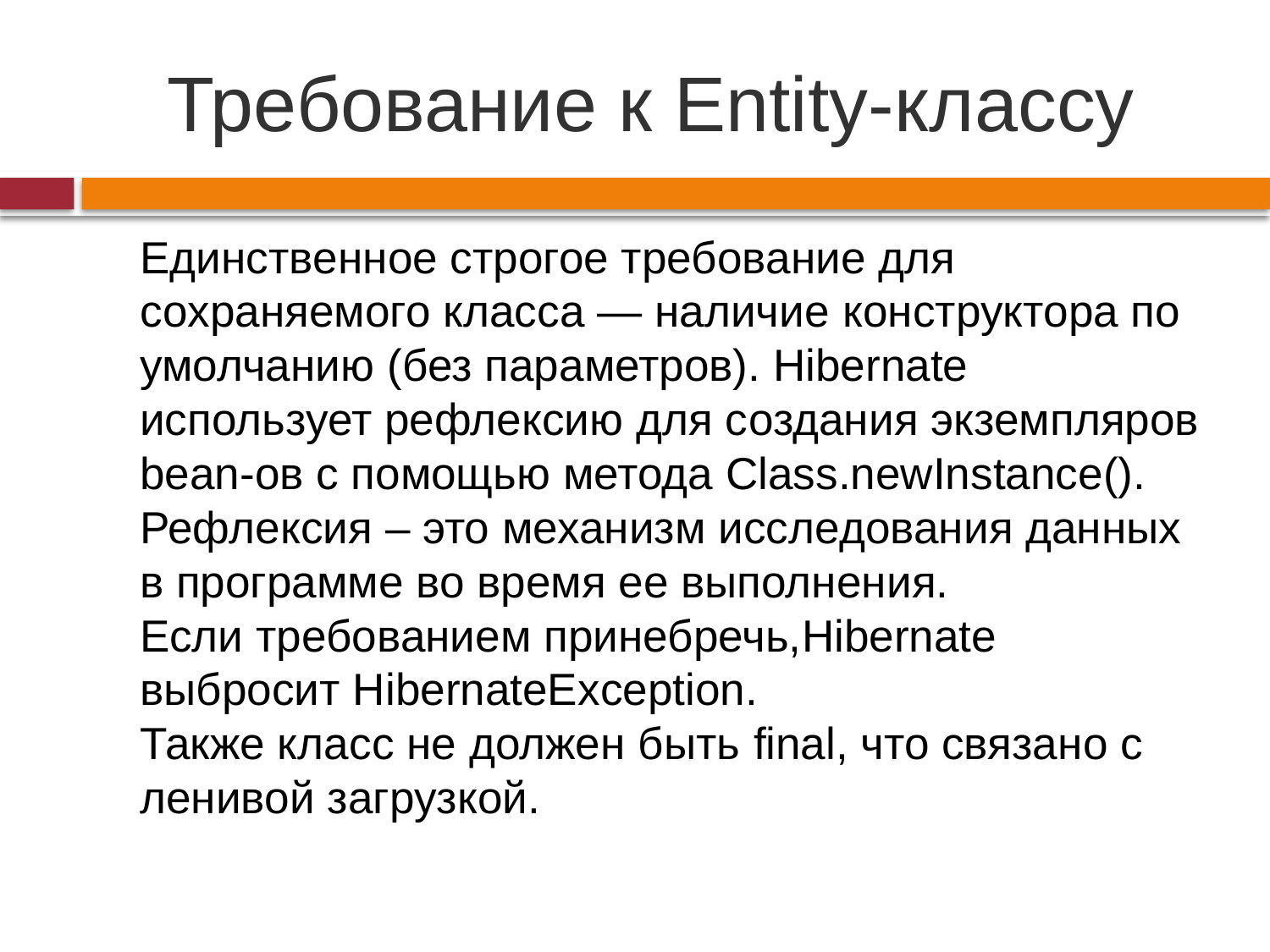

# Требование к Entity-классу
		Единственное строгое требование для сохраняемого класса — наличие конструктора по умолчанию (без параметров). Hibernate использует рефлексию для создания экземпляров bean-ов с помощью метода Class.newInstance(). Рефлексия – это механизм исследования данных в программе во время ее выполнения.
	Если требованием принебречь,Hibernate выбросит HibernateException.
	Также класс не должен быть final, что связано с ленивой загрузкой.